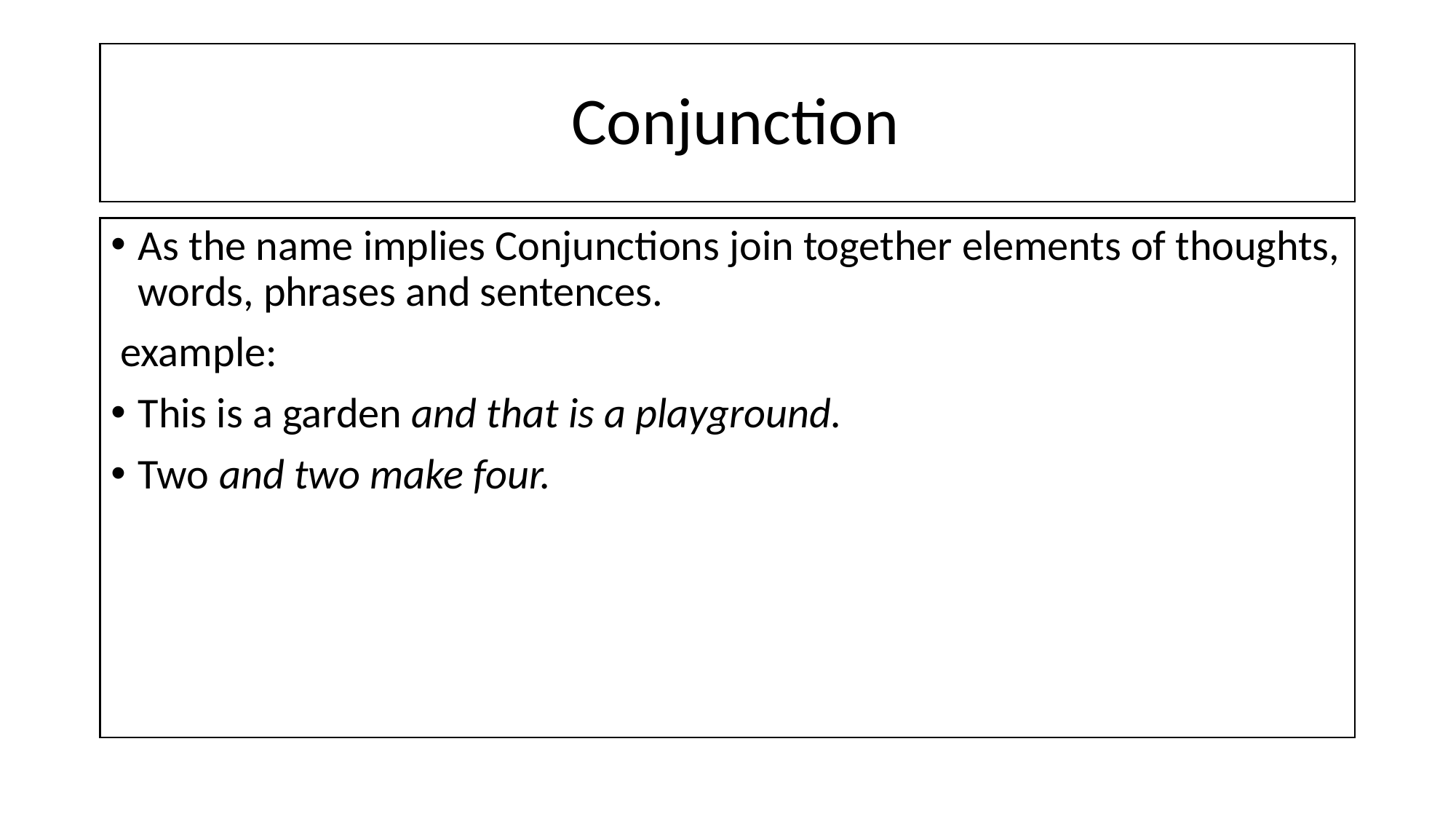

# Conjunction
As the name implies Conjunctions join together elements of thoughts, words, phrases and sentences.
 example:
This is a garden and that is a playground.
Two and two make four.